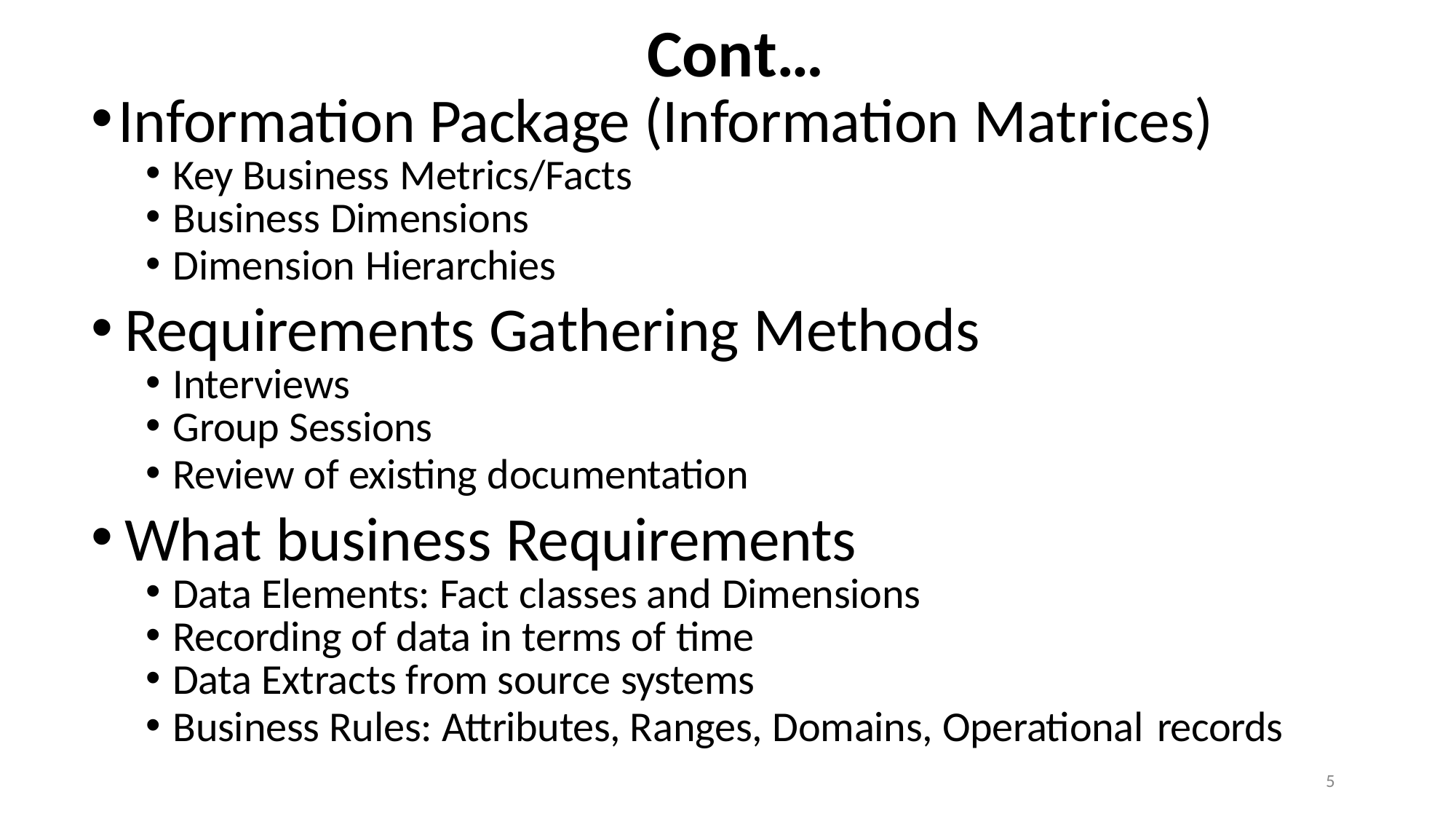

# Cont…
Information Package (Information Matrices)
Key Business Metrics/Facts
Business Dimensions
Dimension Hierarchies
Requirements Gathering Methods
Interviews
Group Sessions
Review of existing documentation
What business Requirements
Data Elements: Fact classes and Dimensions
Recording of data in terms of time
Data Extracts from source systems
Business Rules: Attributes, Ranges, Domains, Operational records
5